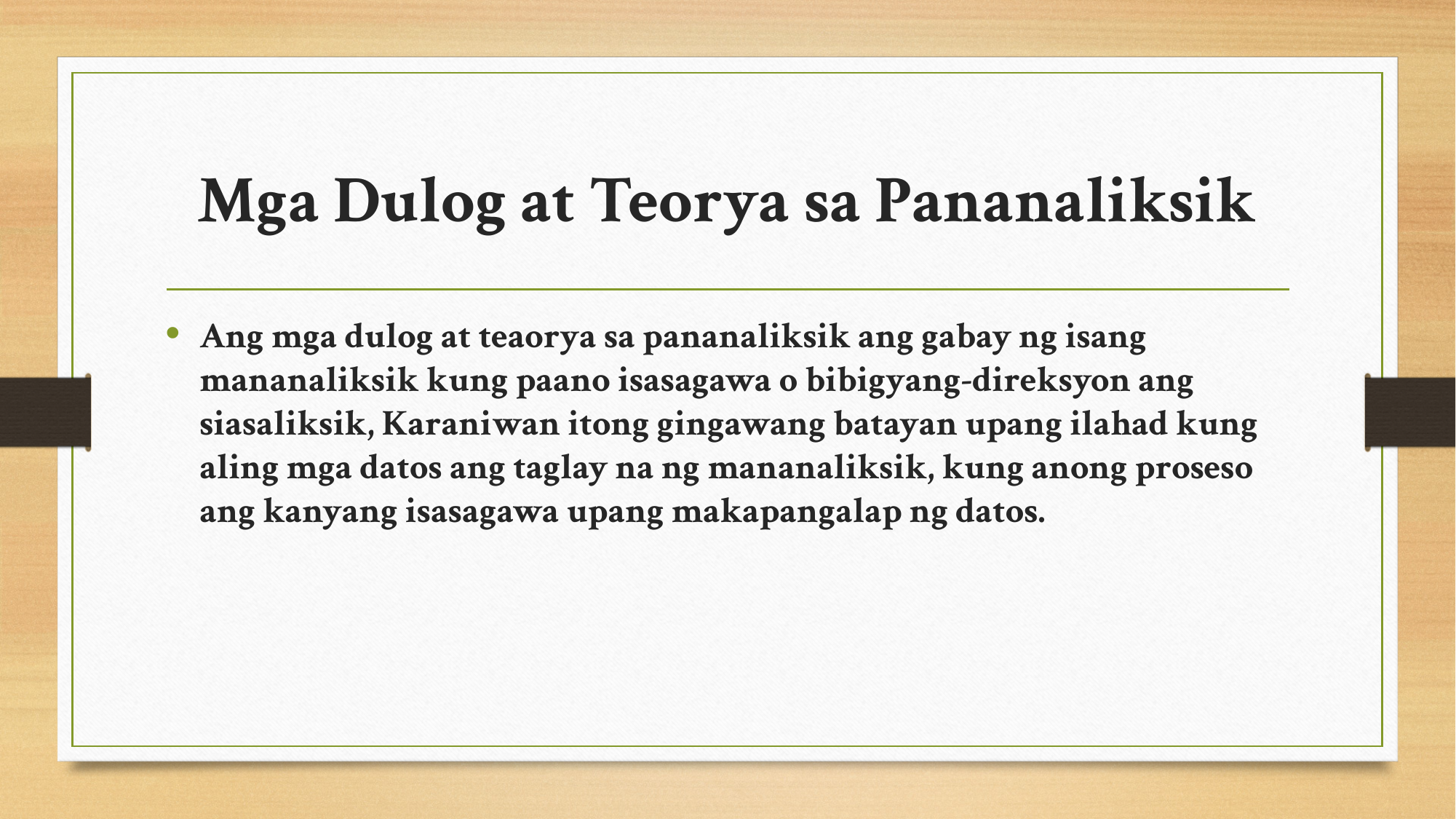

# Mga Dulog at Teorya sa Pananaliksik
Ang mga dulog at teaorya sa pananaliksik ang gabay ng isang mananaliksik kung paano isasagawa o bibigyang-direksyon ang siasaliksik, Karaniwan itong gingawang batayan upang ilahad kung aling mga datos ang taglay na ng mananaliksik, kung anong proseso ang kanyang isasagawa upang makapangalap ng datos.